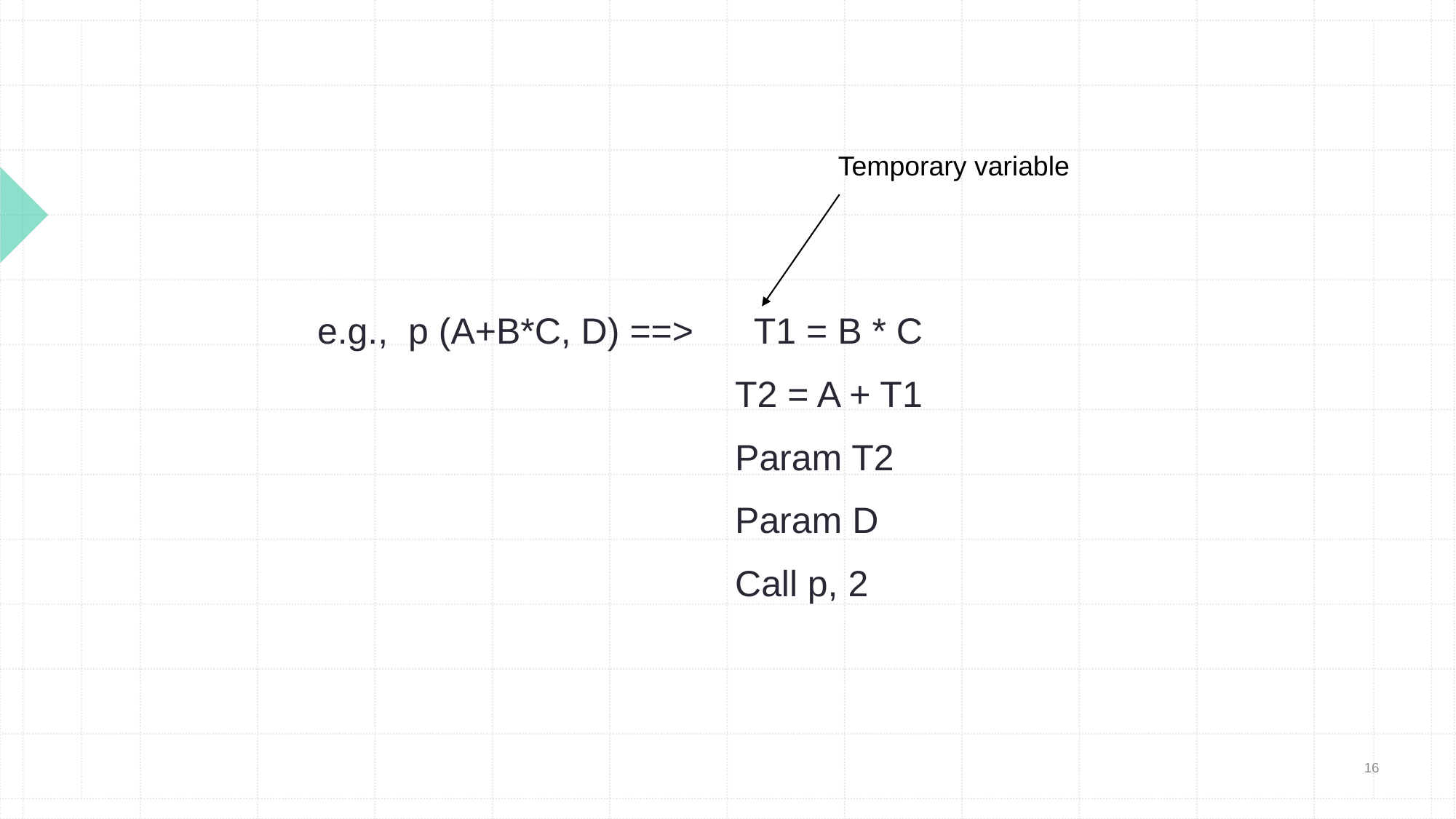

Temporary variable

e.g.,  p (A+B*C, D) ==>      T1 = B * C
                                         T2 = A + T1
                                         Param T2
                                         Param D
                                         Call p, 2

16